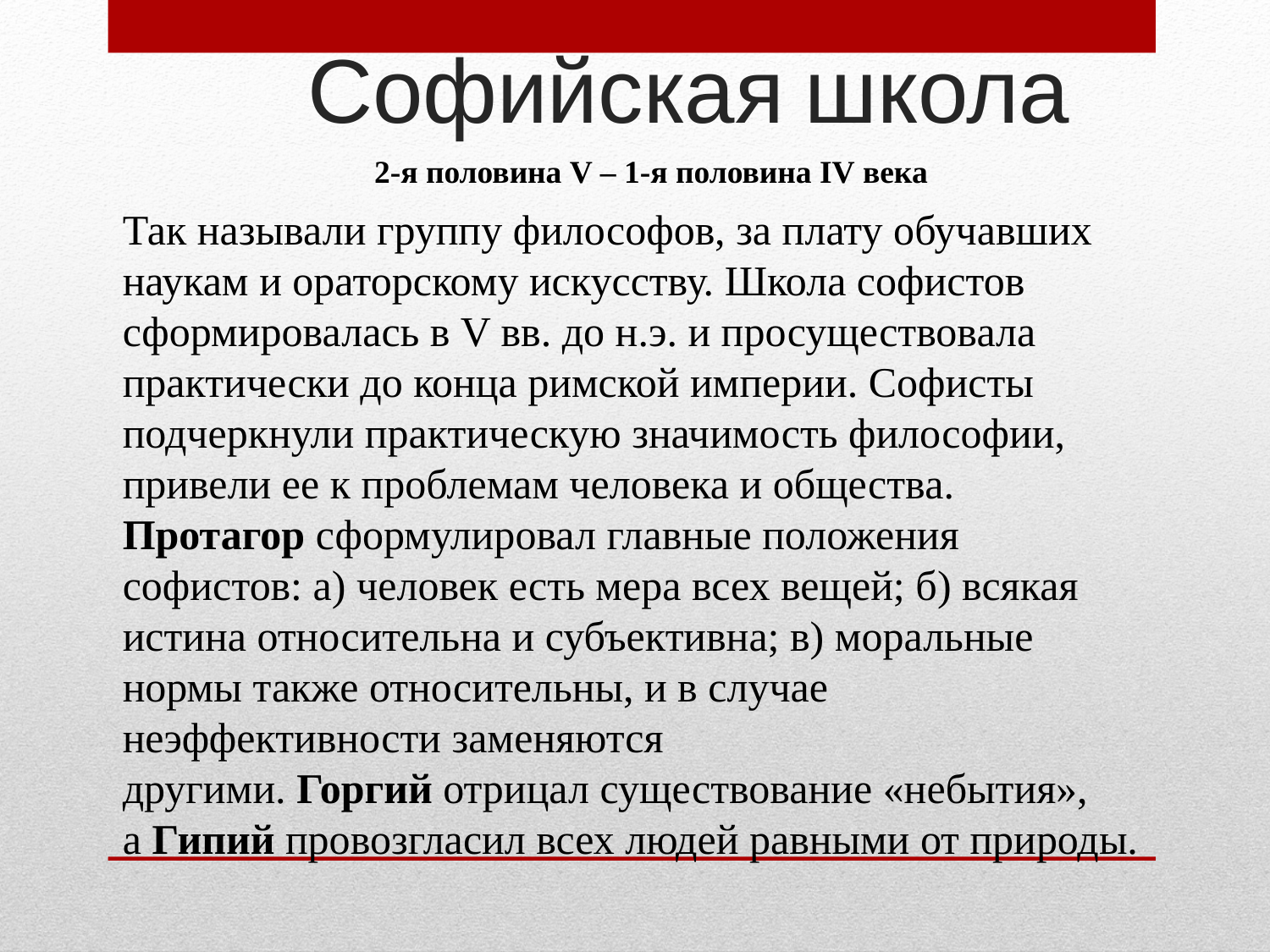

# Софийская школа
2-я половина V – 1-я половина IV века
Так называли группу философов, за плату обучавших наукам и ораторскому искусству. Школа софистов сформировалась в V вв. до н.э. и просуществовала практически до конца римской империи. Софисты подчеркнули практическую значимость философии, привели ее к проблемам человека и общества.
Протагор сформулировал главные положения софистов: а) человек есть мера всех вещей; б) всякая истина относительна и субъективна; в) моральные нормы также относительны, и в случае неэффективности заменяются другими. Горгий отрицал существование «небытия», а Гипий провозгласил всех людей равными от природы.